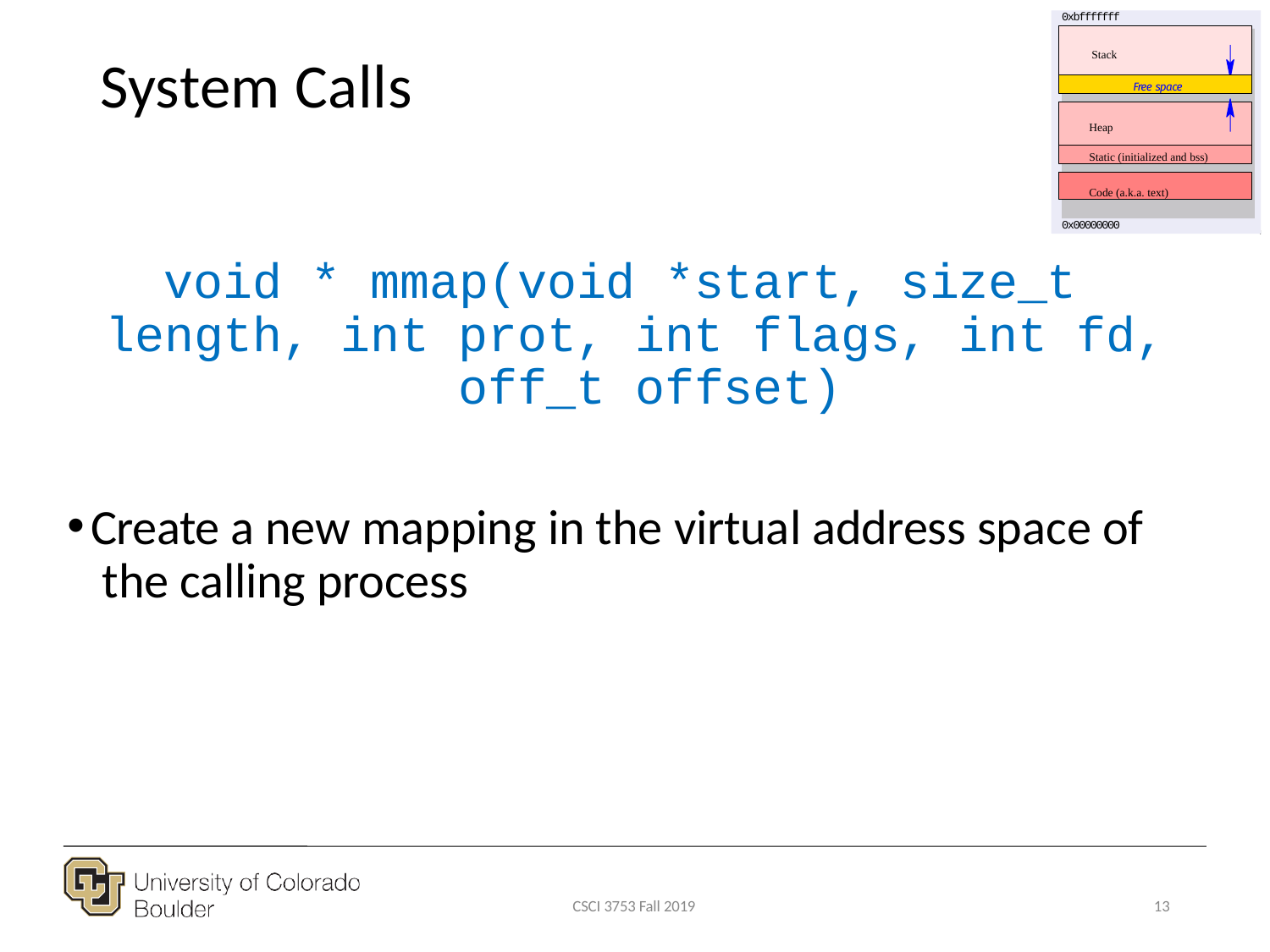

0xbfffffff

# System Calls

Stack
Free space
Heap
Static (initialized and bss)

Code (a.k.a. text)
0x00000000
void * mmap(void *start, size_t  length, int prot, int flags, int fd,  off_t offset)

Create a new mapping in the virtual address space of  the calling process
CSCI 3753 Fall 2019
13